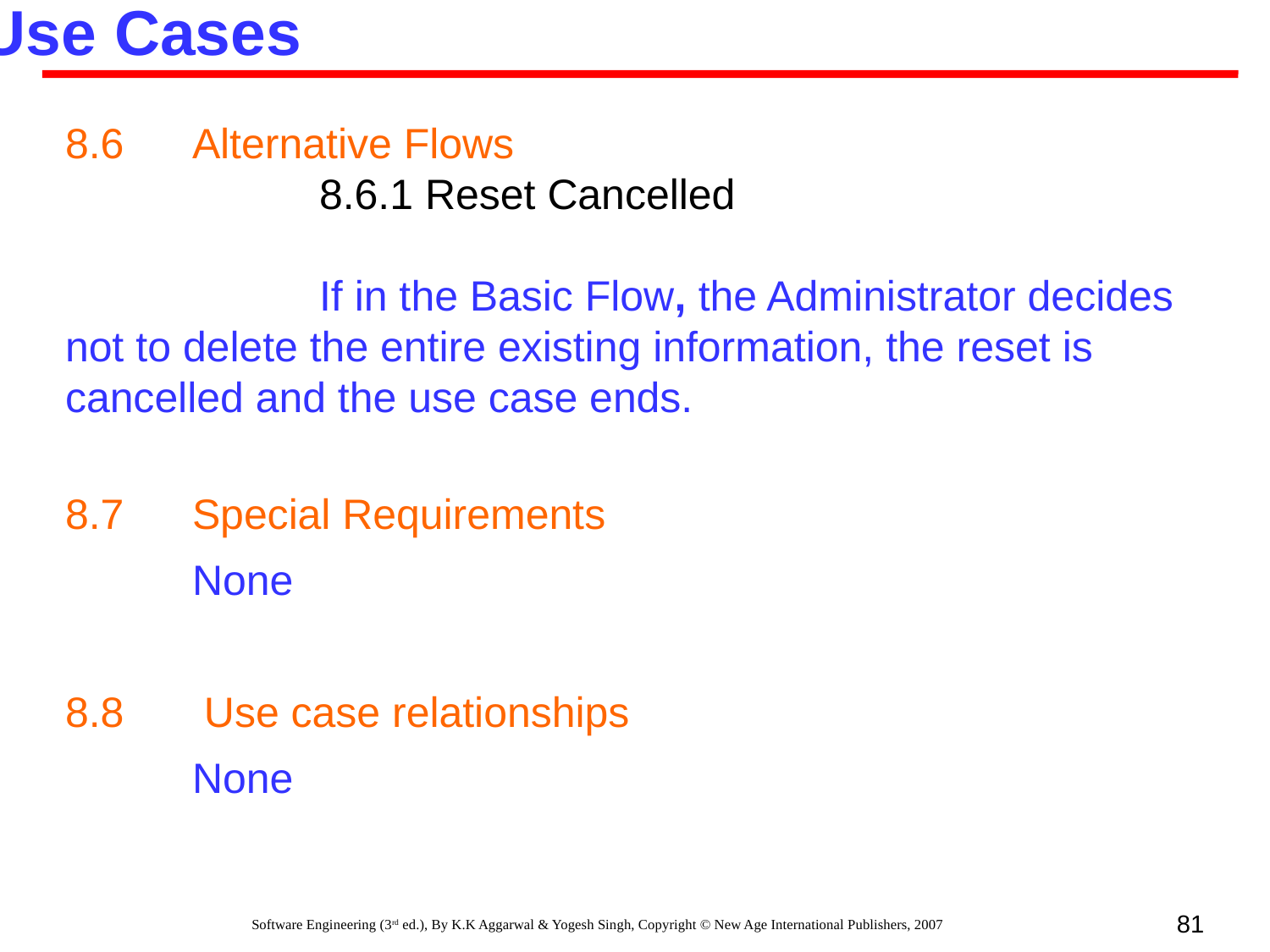

Use Cases

8.6 	Alternative Flows
		8.6.1 Reset Cancelled

		If in the Basic Flow, the Administrator decides not to delete the entire existing information, the reset is cancelled and the use case ends.

8.7 	Special Requirements
	None

8.8	 Use case relationships
	None

81